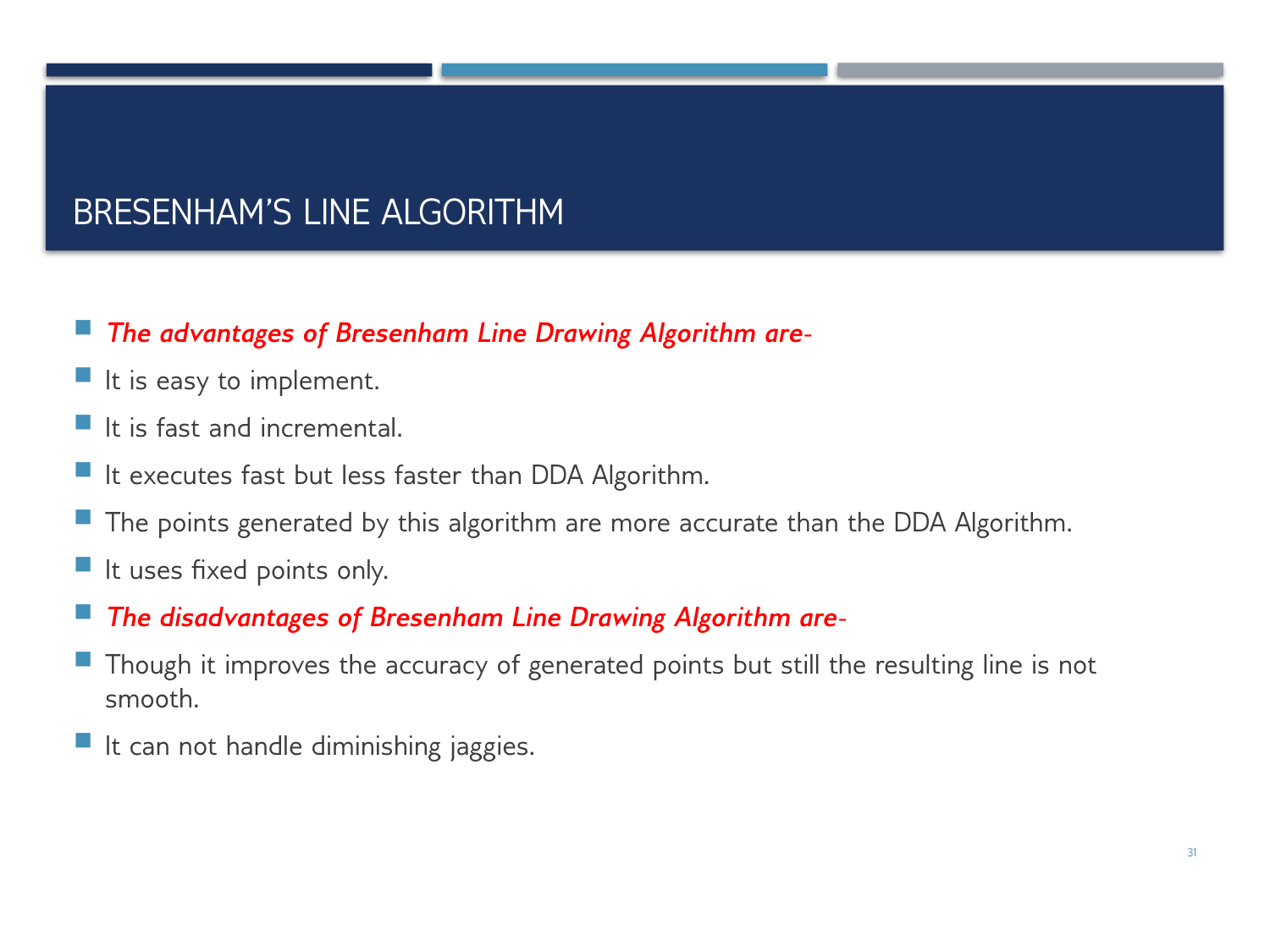

# Bresenham’s Line Algorithm
The advantages of Bresenham Line Drawing Algorithm are-
It is easy to implement.
It is fast and incremental.
It executes fast but less faster than DDA Algorithm.
The points generated by this algorithm are more accurate than the DDA Algorithm.
It uses fixed points only.
The disadvantages of Bresenham Line Drawing Algorithm are-
Though it improves the accuracy of generated points but still the resulting line is not smooth.
It can not handle diminishing jaggies.

31